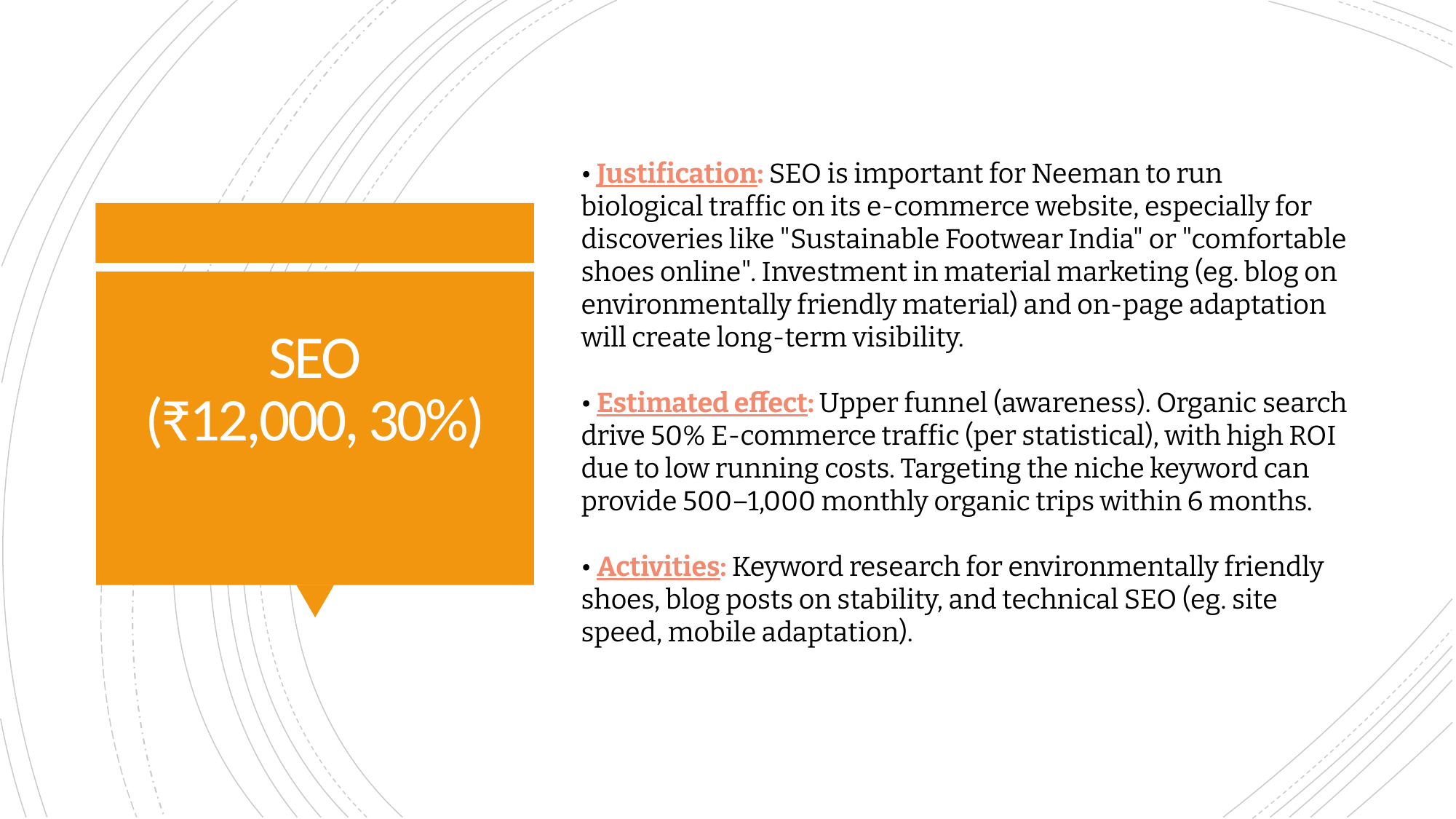

• Justification: SEO is important for Neeman to run     biological traffic on its e-commerce website, especially for discoveries like "Sustainable Footwear India" or "comfortable shoes online". Investment in material marketing (eg. blog on environmentally friendly material) and on-page adaptation will create long-term visibility.

• Estimated effect: Upper funnel (awareness). Organic search drive 50% E-commerce traffic (per statistical), with high ROI due to low running costs. Targeting the niche keyword can provide 500–1,000 monthly organic trips within 6 months.

• Activities: Keyword research for environmentally friendly shoes, blog posts on stability, and technical SEO (eg. site speed, mobile adaptation).
# SEO (₹12,000, 30%)